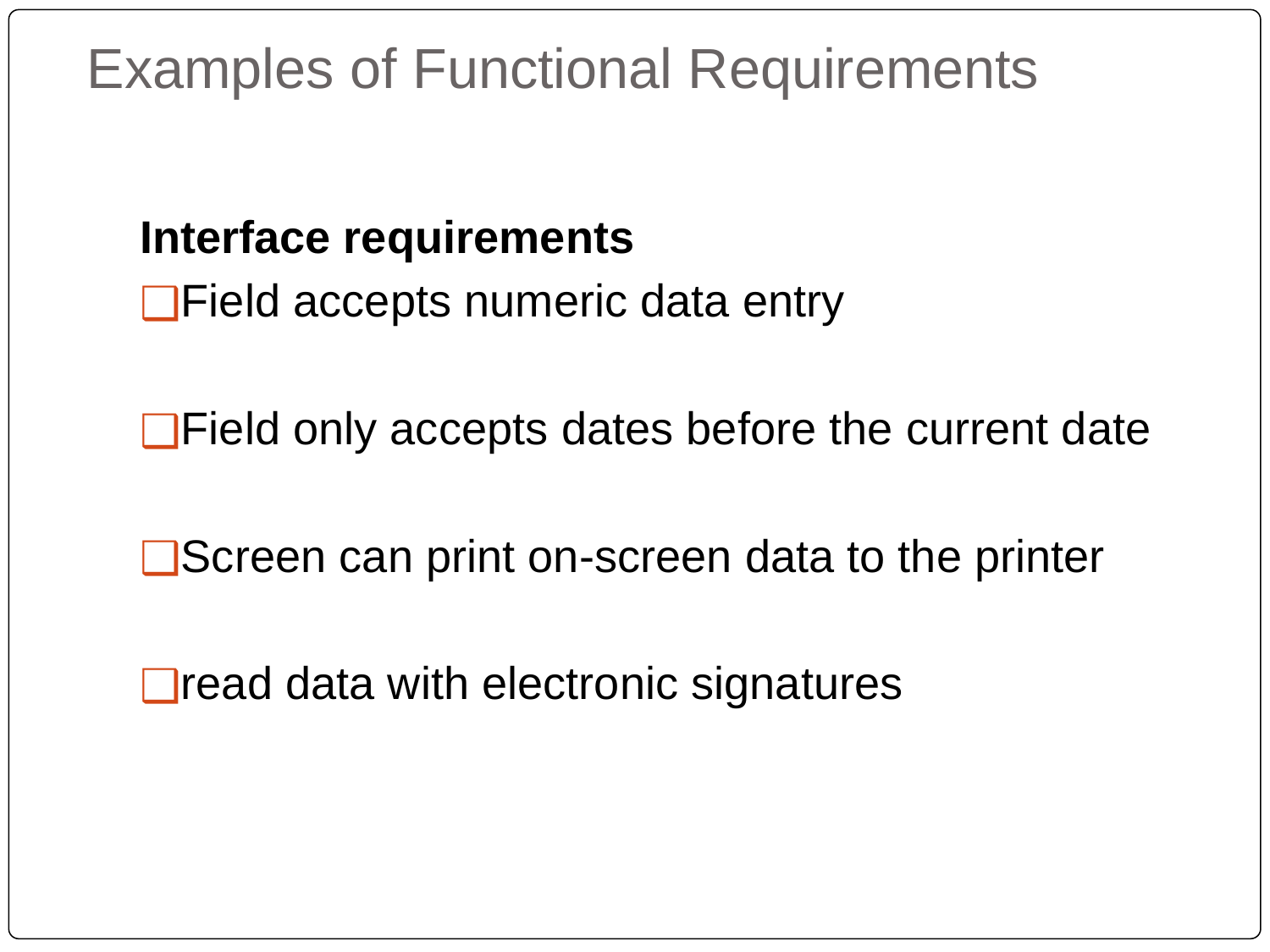

# Examples of Functional Requirements
Interface requirements
Field accepts numeric data entry

Field only accepts dates before the current date

Screen can print on-screen data to the printer

read data with electronic signatures